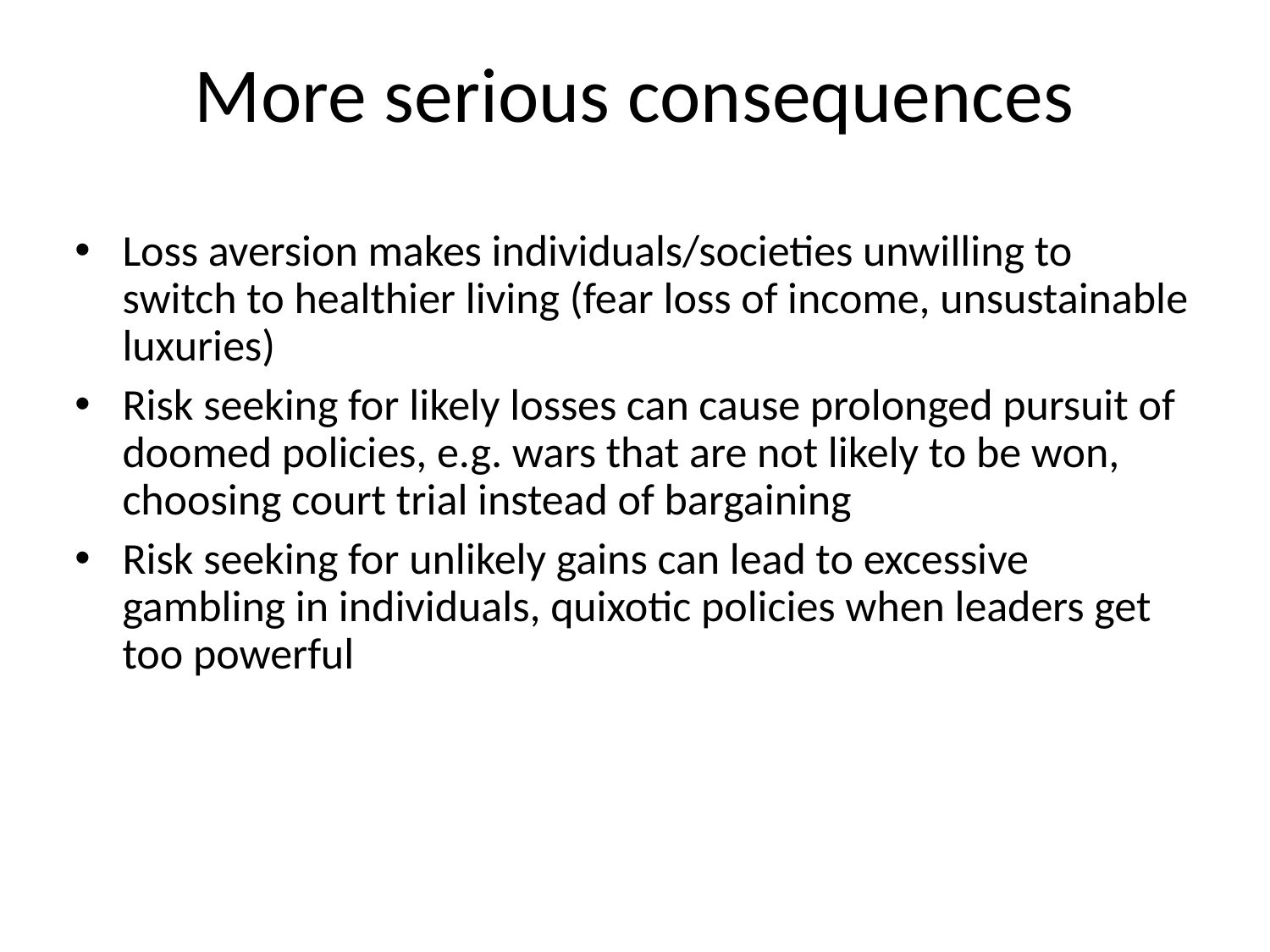

# More serious consequences
Loss aversion makes individuals/societies unwilling to switch to healthier living (fear loss of income, unsustainable luxuries)
Risk seeking for likely losses can cause prolonged pursuit of doomed policies, e.g. wars that are not likely to be won, choosing court trial instead of bargaining
Risk seeking for unlikely gains can lead to excessive gambling in individuals, quixotic policies when leaders get too powerful